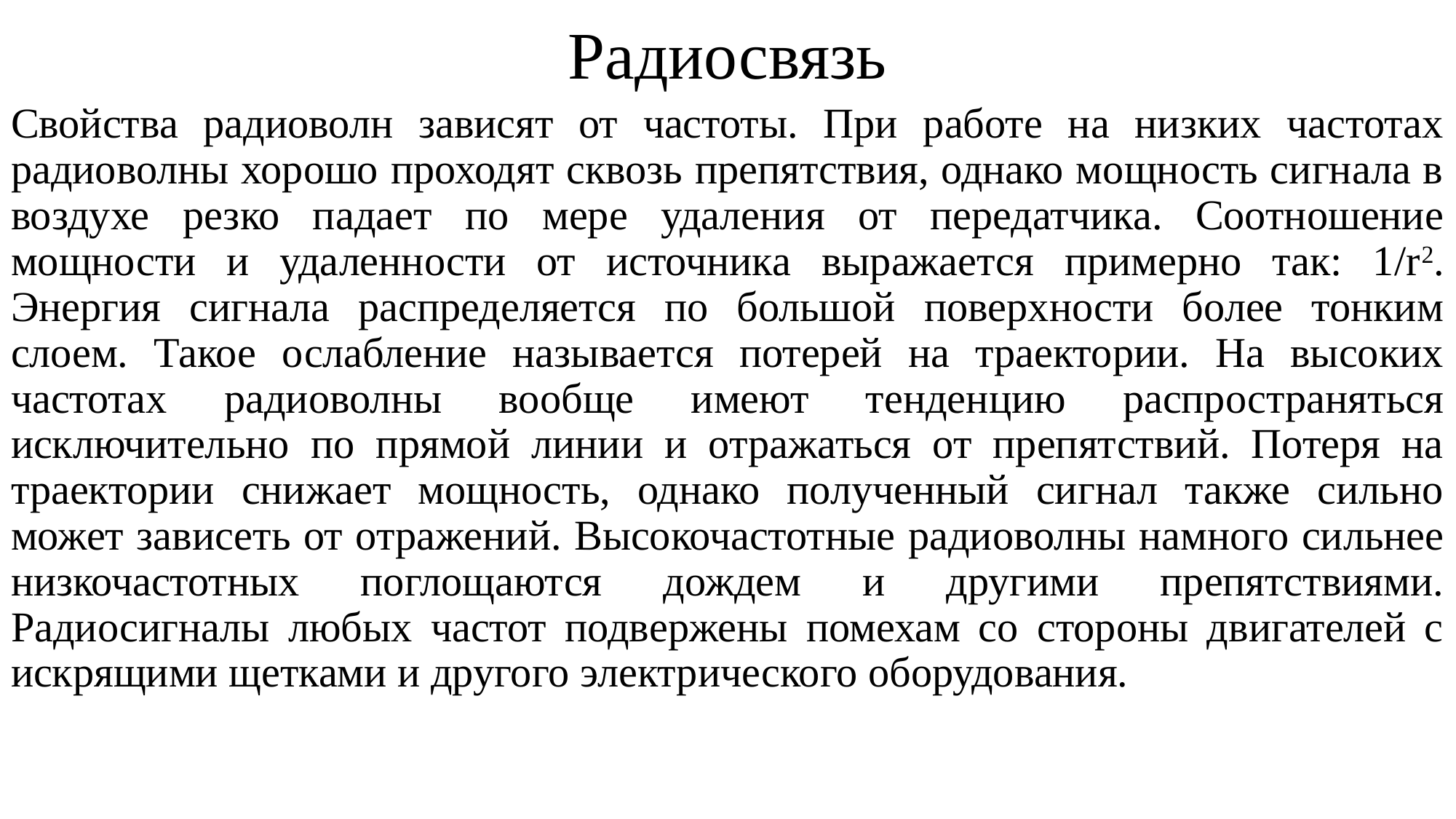

# Радиосвязь
Свойства радиоволн зависят от частоты. При работе на низких частотах радиоволны хорошо проходят сквозь препятствия, однако мощность сигнала в воздухе резко падает по мере удаления от передатчика. Соотношение мощности и удаленности от источника выражается примерно так: 1/r2. Энергия сигнала распределяется по большой поверхности более тонким слоем. Такое ослабление называется потерей на траектории. На высоких частотах радиоволны вообще имеют тенденцию распространяться исключительно по прямой линии и отражаться от препятствий. Потеря на траектории снижает мощность, однако полученный сигнал также сильно может зависеть от отражений. Высокочастотные радиоволны намного сильнее низкочастотных поглощаются дождем и другими препятствиями. Радиосигналы любых частот подвержены помехам со стороны двигателей с искрящими щетками и другого электрического оборудования.